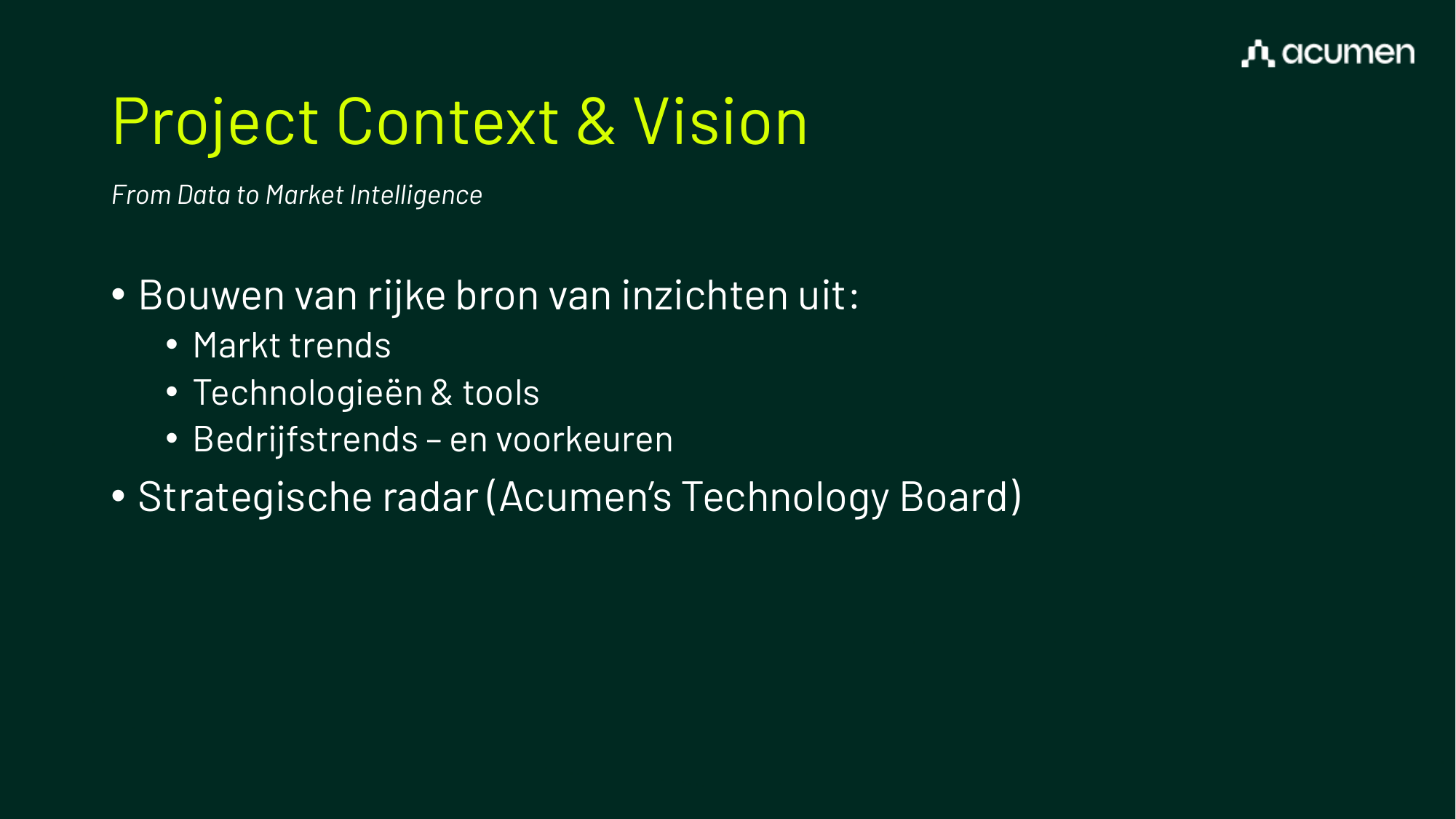

# Project Context & Vision
From Data to Market Intelligence
Bouwen van rijke bron van inzichten uit:
Markt trends
Technologieën & tools
Bedrijfstrends – en voorkeuren
Strategische radar (Acumen’s Technology Board)